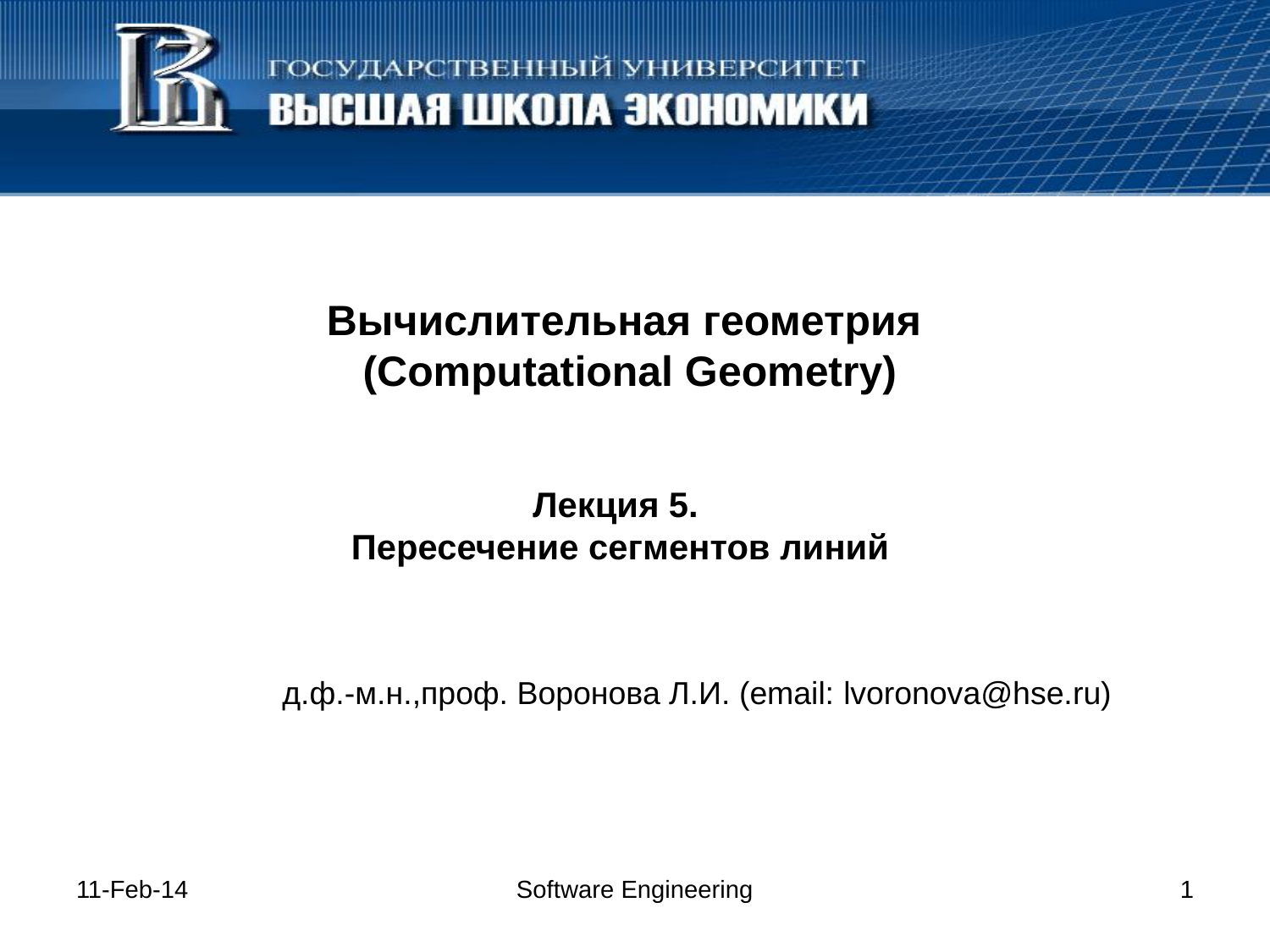

#
Вычислительная геометрия
(Computational Geometry)
Лекция 5.
Пересечение сегментов линий
д.ф.-м.н.,проф. Воронова Л.И. (email: lvoronova@hse.ru)
11-Feb-14
Software Engineering
1